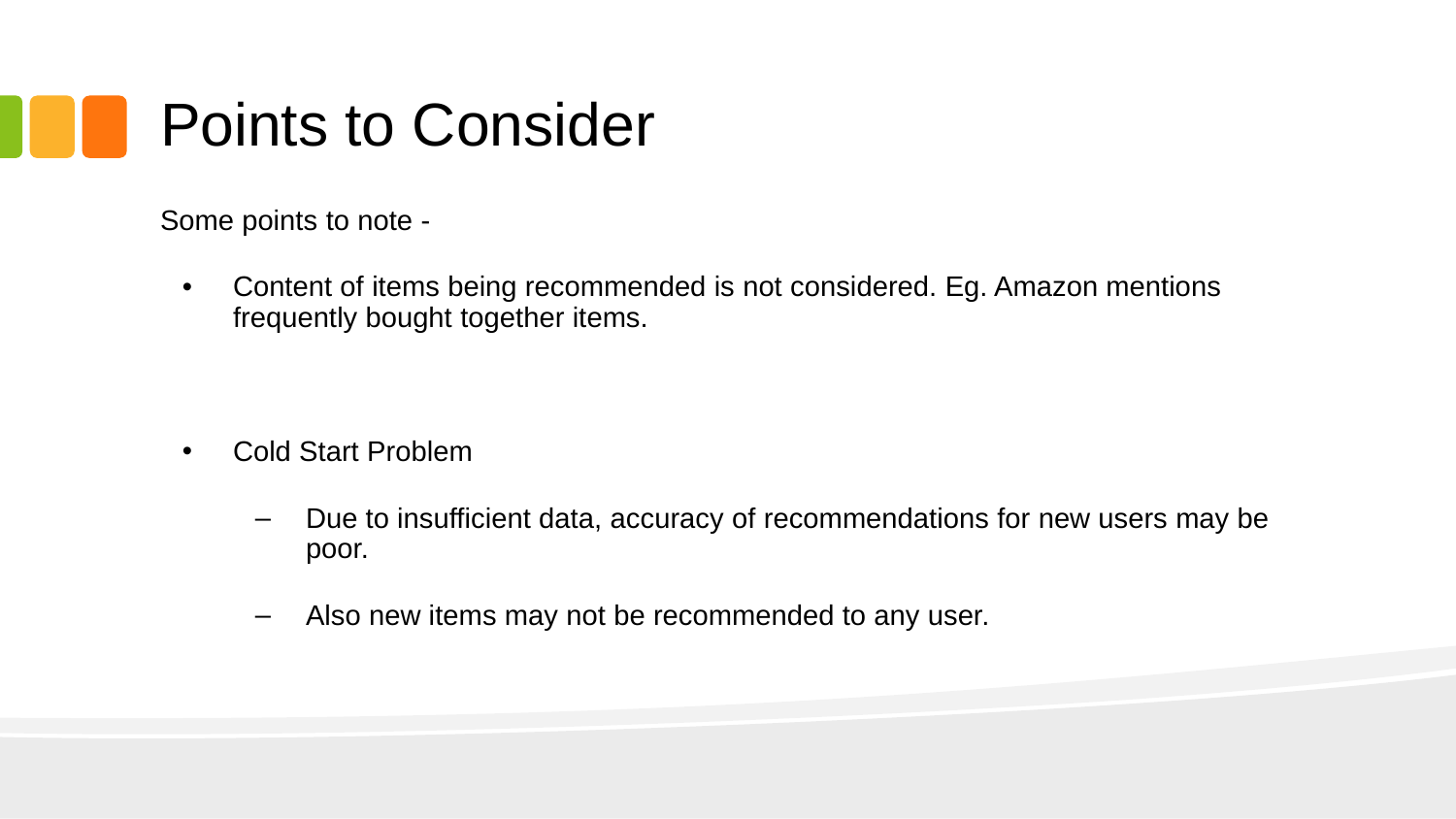

# Points to Consider
Some points to note -
Content of items being recommended is not considered. Eg. Amazon mentions frequently bought together items.

Cold Start Problem
Due to insufficient data, accuracy of recommendations for new users may be poor.
Also new items may not be recommended to any user.